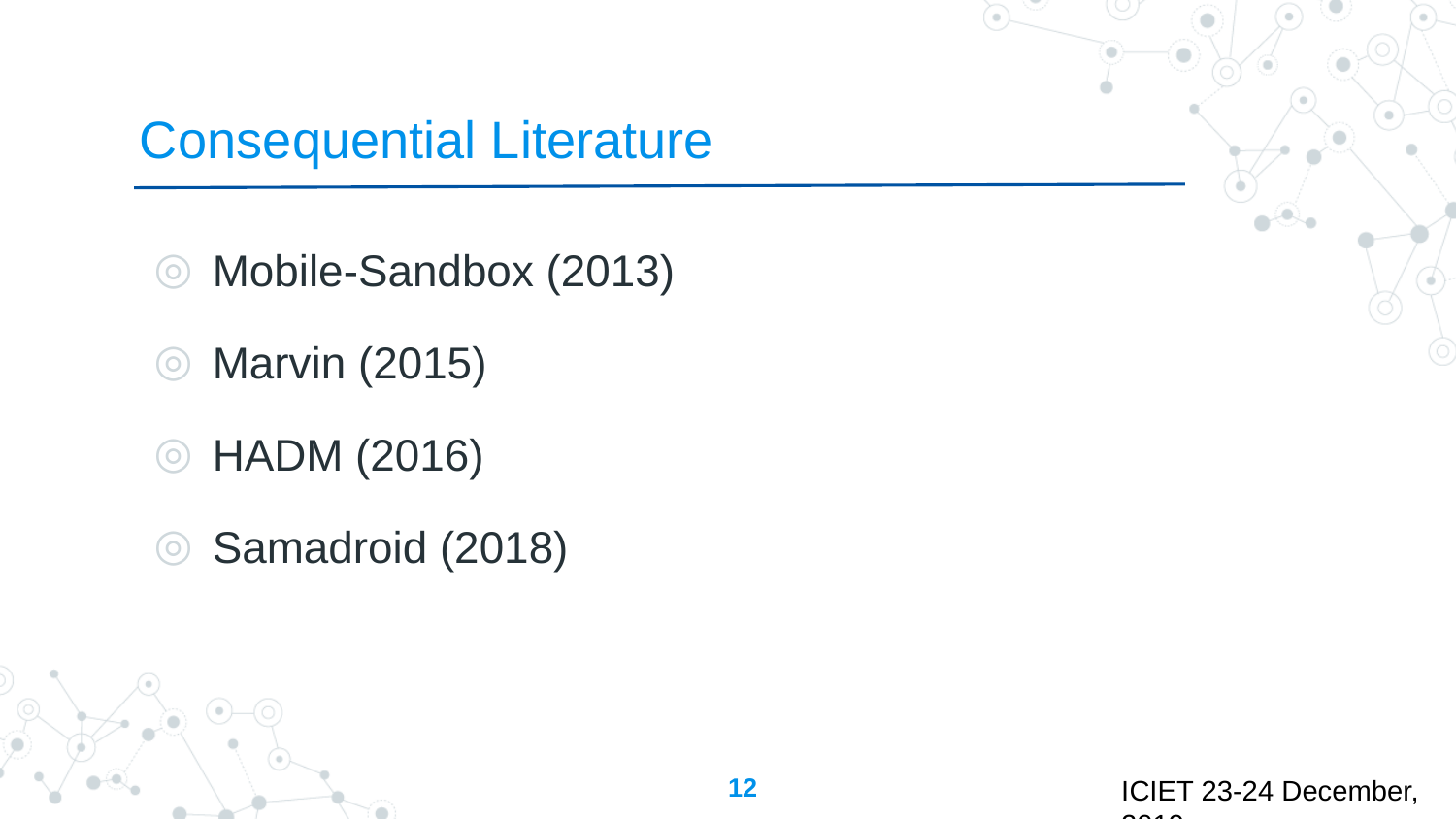

# Consequential Literature
Mobile-Sandbox (2013)
Marvin (2015)
HADM (2016)
Samadroid (2018)

12